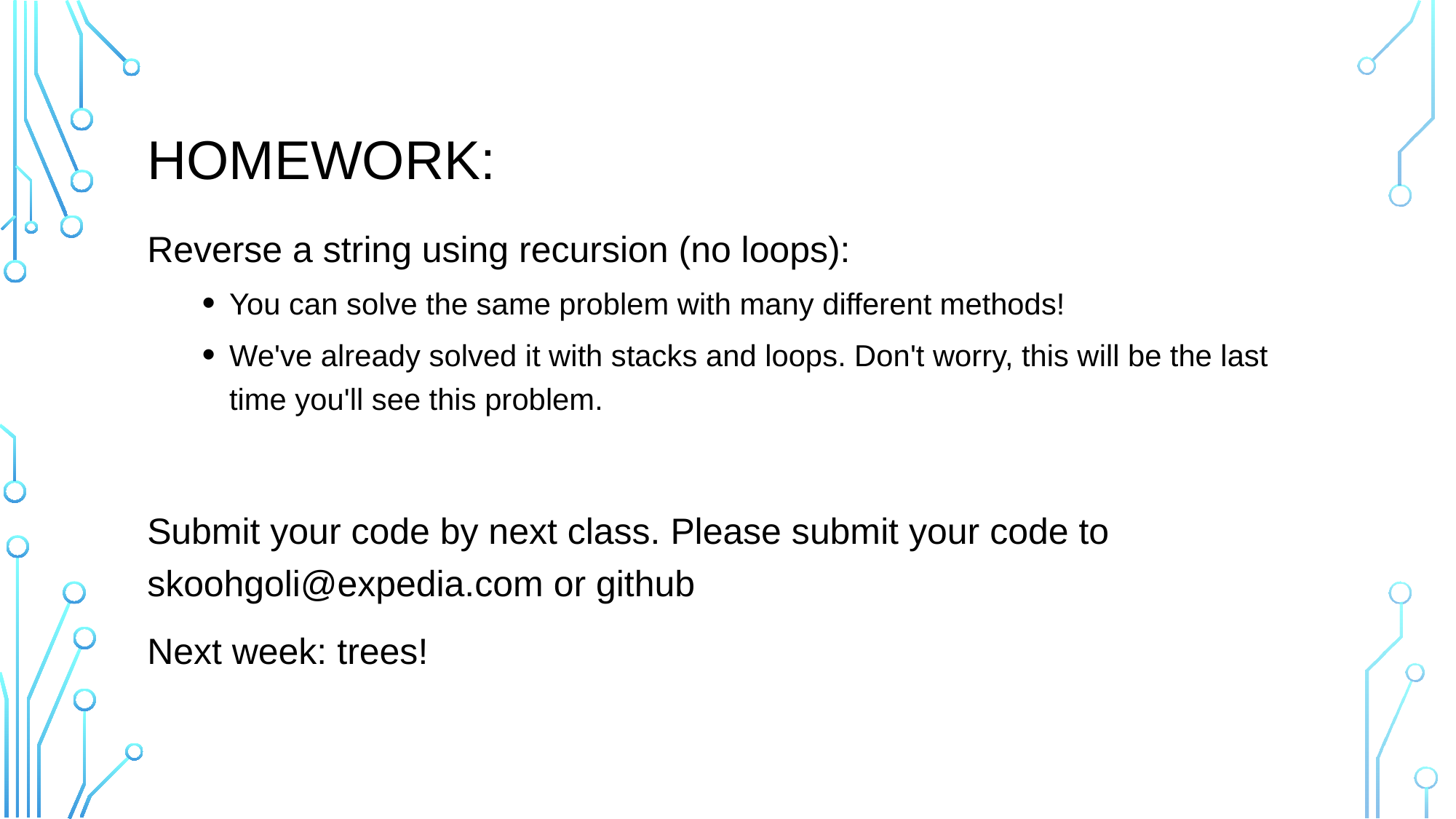

Homework:
Reverse a string using recursion (no loops):
You can solve the same problem with many different methods!
We've already solved it with stacks and loops. Don't worry, this will be the last time you'll see this problem.

Submit your code by next class. Please submit your code to skoohgoli@expedia.com or github
Next week: trees!